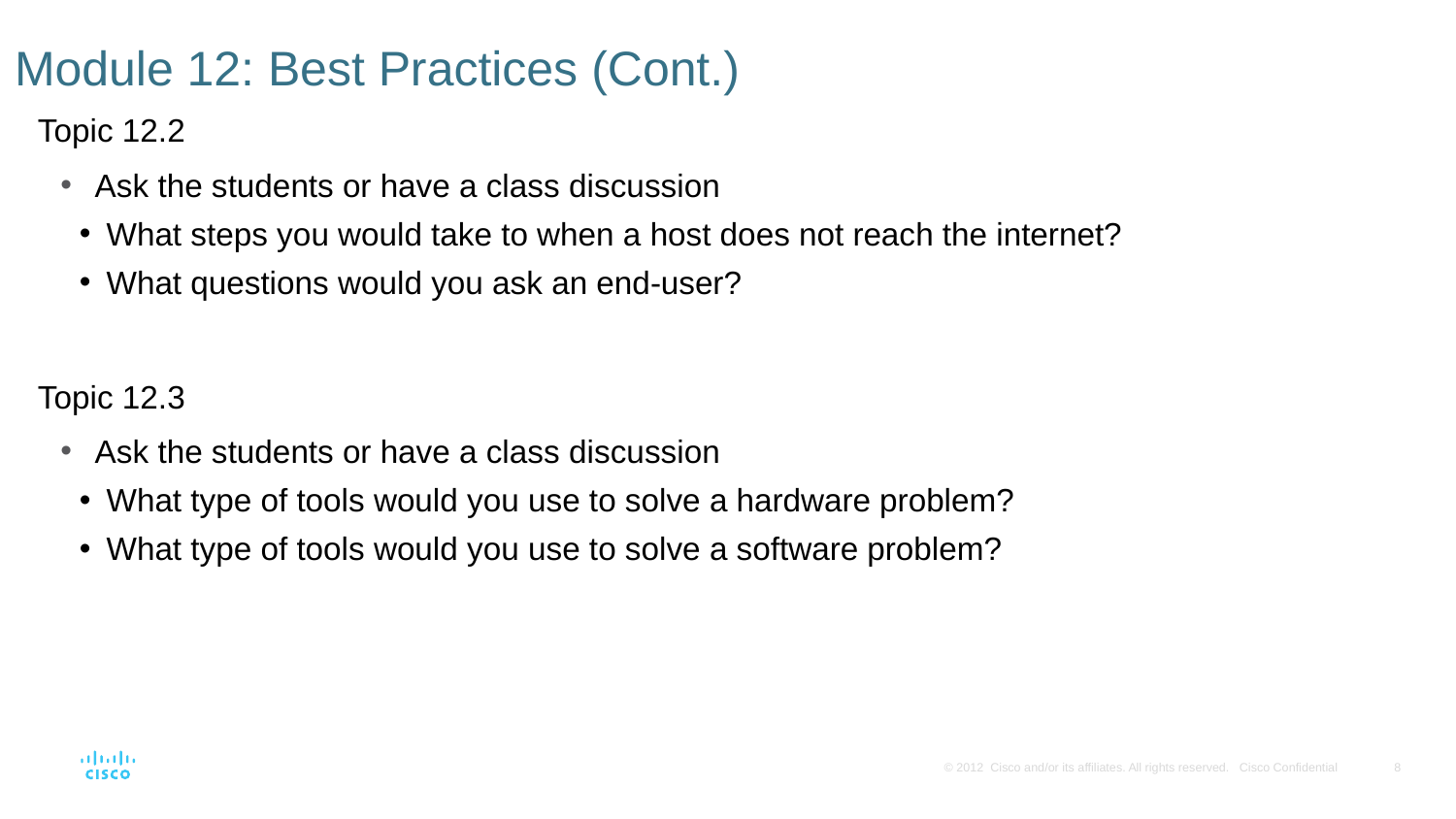

# Module 12: Best Practices (Cont.)
Topic 12.2
Ask the students or have a class discussion
What steps you would take to when a host does not reach the internet?
What questions would you ask an end-user?

Topic 12.3
Ask the students or have a class discussion
What type of tools would you use to solve a hardware problem?
What type of tools would you use to solve a software problem?